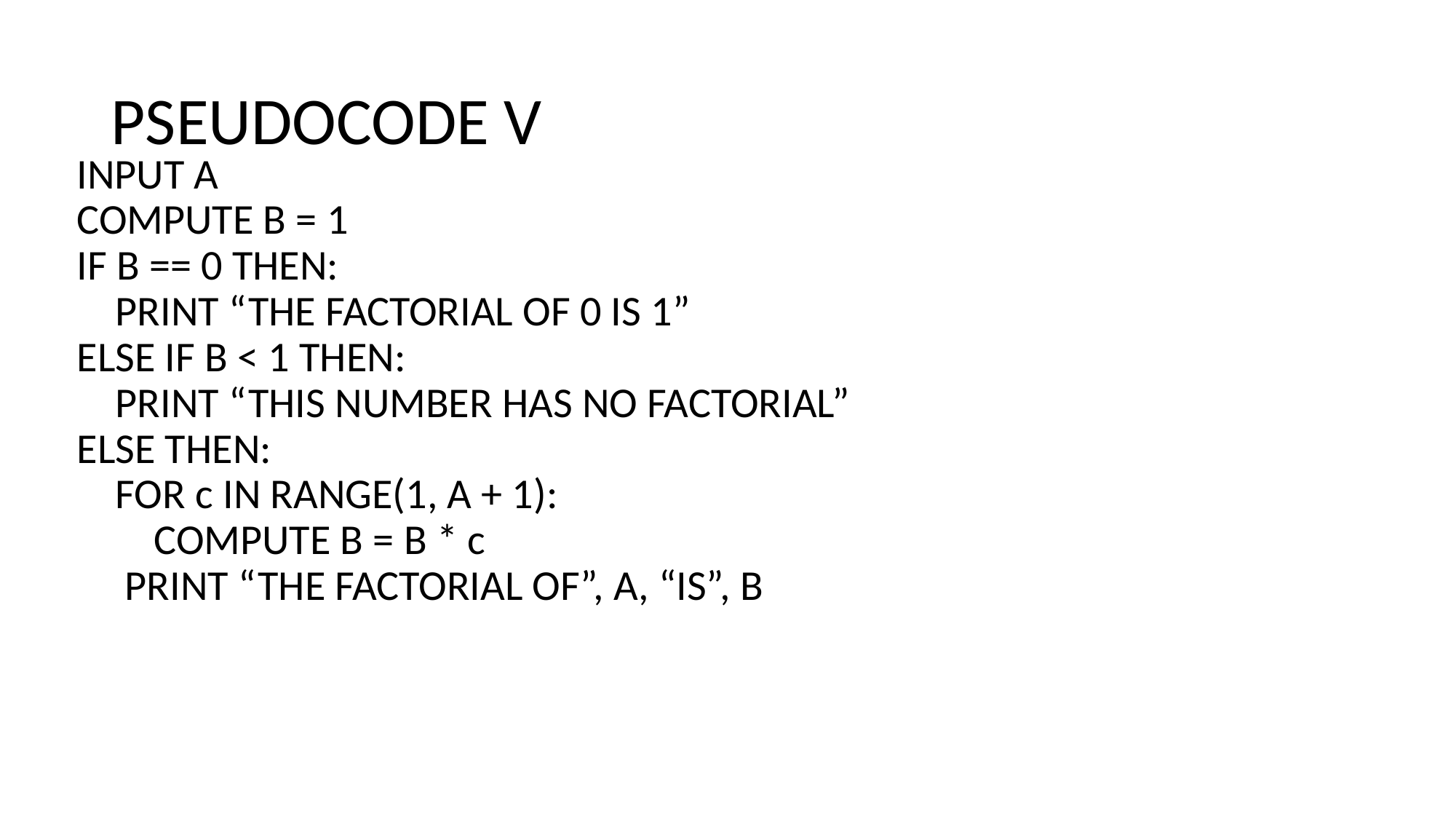

# PSEUDOCODE V
INPUT A
COMPUTE B = 1
IF B == 0 THEN:
    PRINT “THE FACTORIAL OF 0 IS 1”
ELSE IF B < 1 THEN:
    PRINT “THIS NUMBER HAS NO FACTORIAL”
ELSE THEN:
    FOR c IN RANGE(1, A + 1):
        COMPUTE B = B * c
     PRINT “THE FACTORIAL OF”, A, “IS”, B